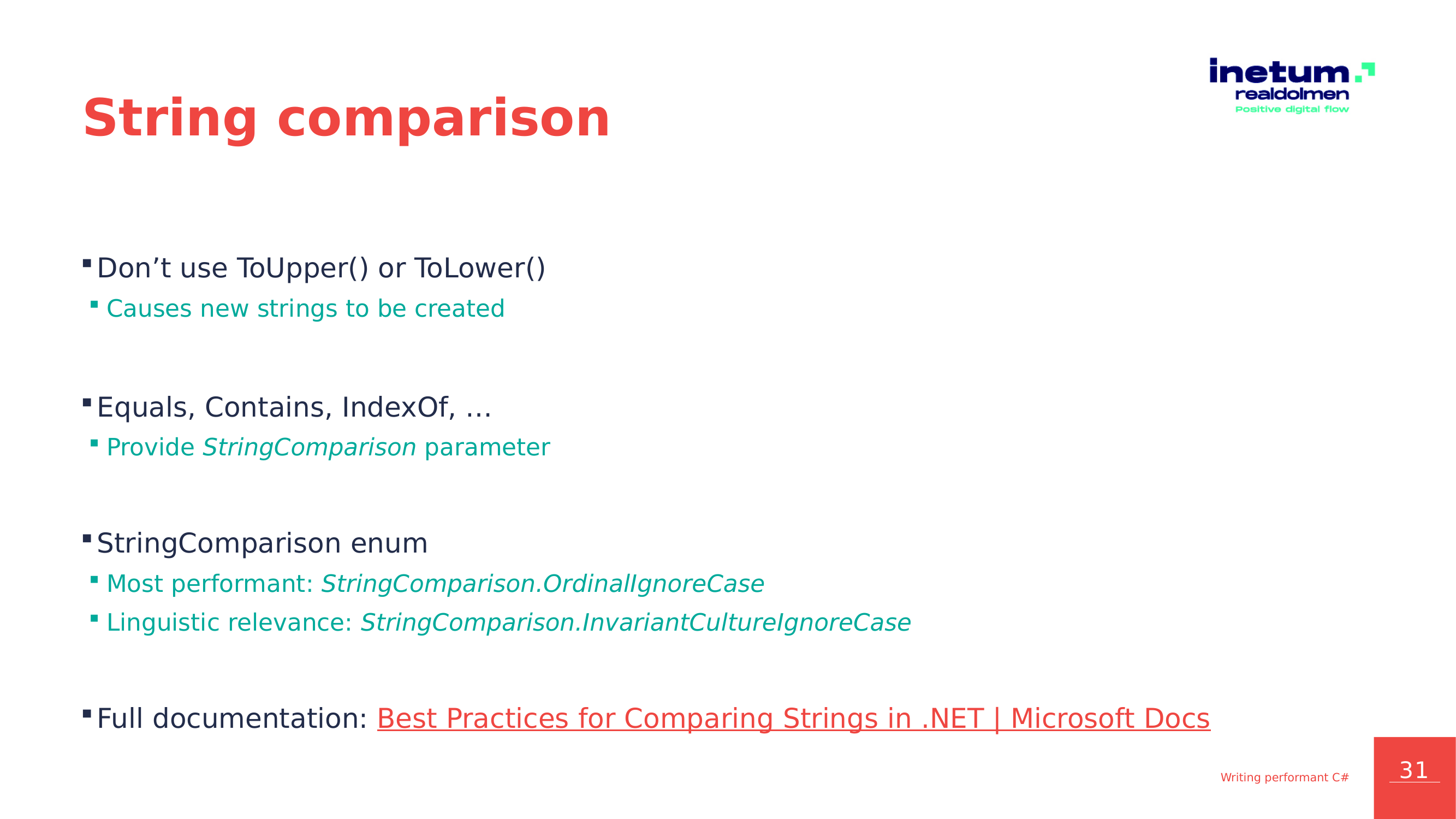

# String comparison
Don’t use ToUpper() or ToLower()
Causes new strings to be created

Equals, Contains, IndexOf, …
Provide StringComparison parameter

StringComparison enum
Most performant: StringComparison.OrdinalIgnoreCase
Linguistic relevance: StringComparison.InvariantCultureIgnoreCase

Full documentation: Best Practices for Comparing Strings in .NET | Microsoft Docs
Writing performant C#